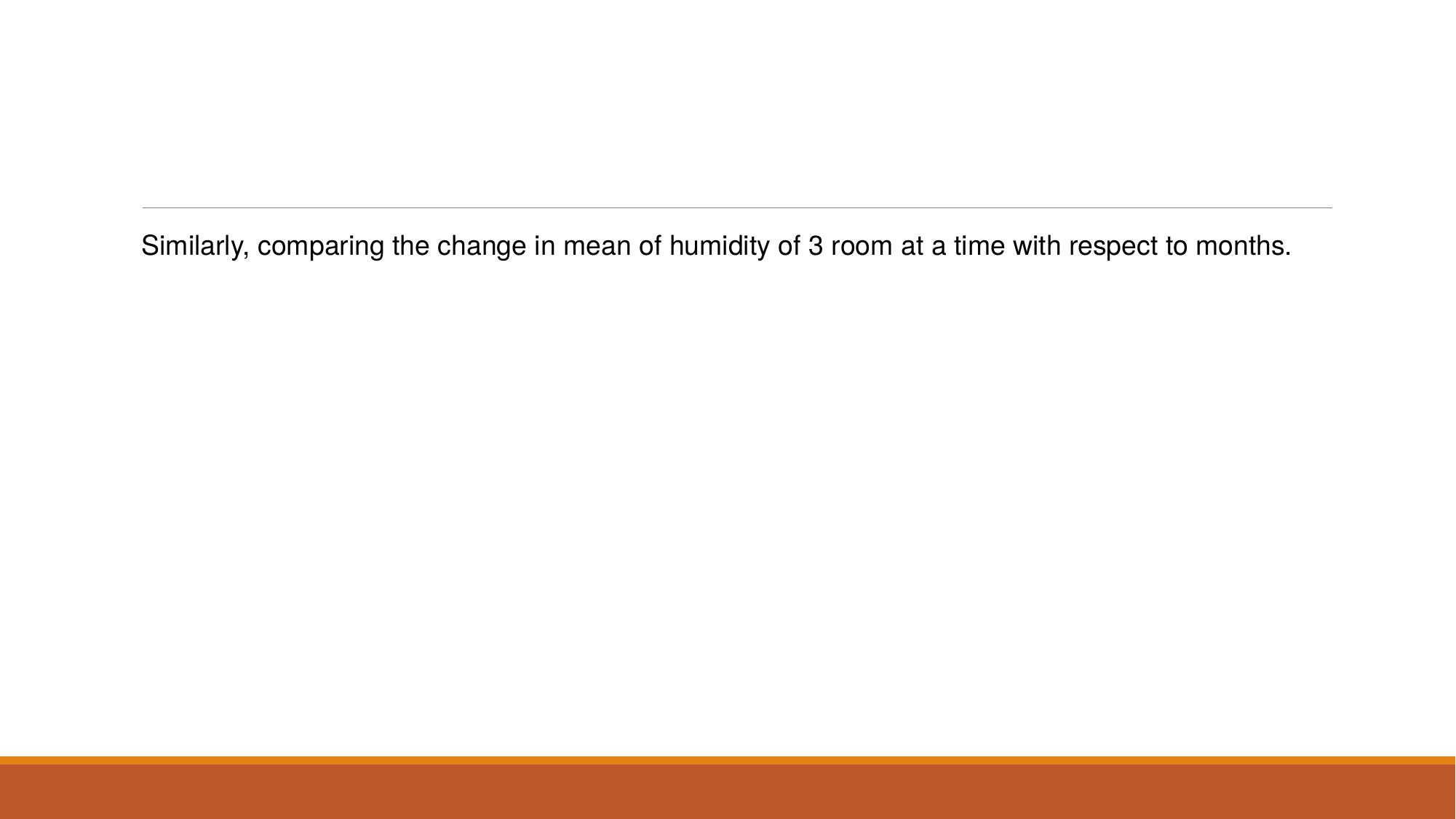

#

Similarly, comparing the change in mean of humidity of 3 room at a time with respect to months.